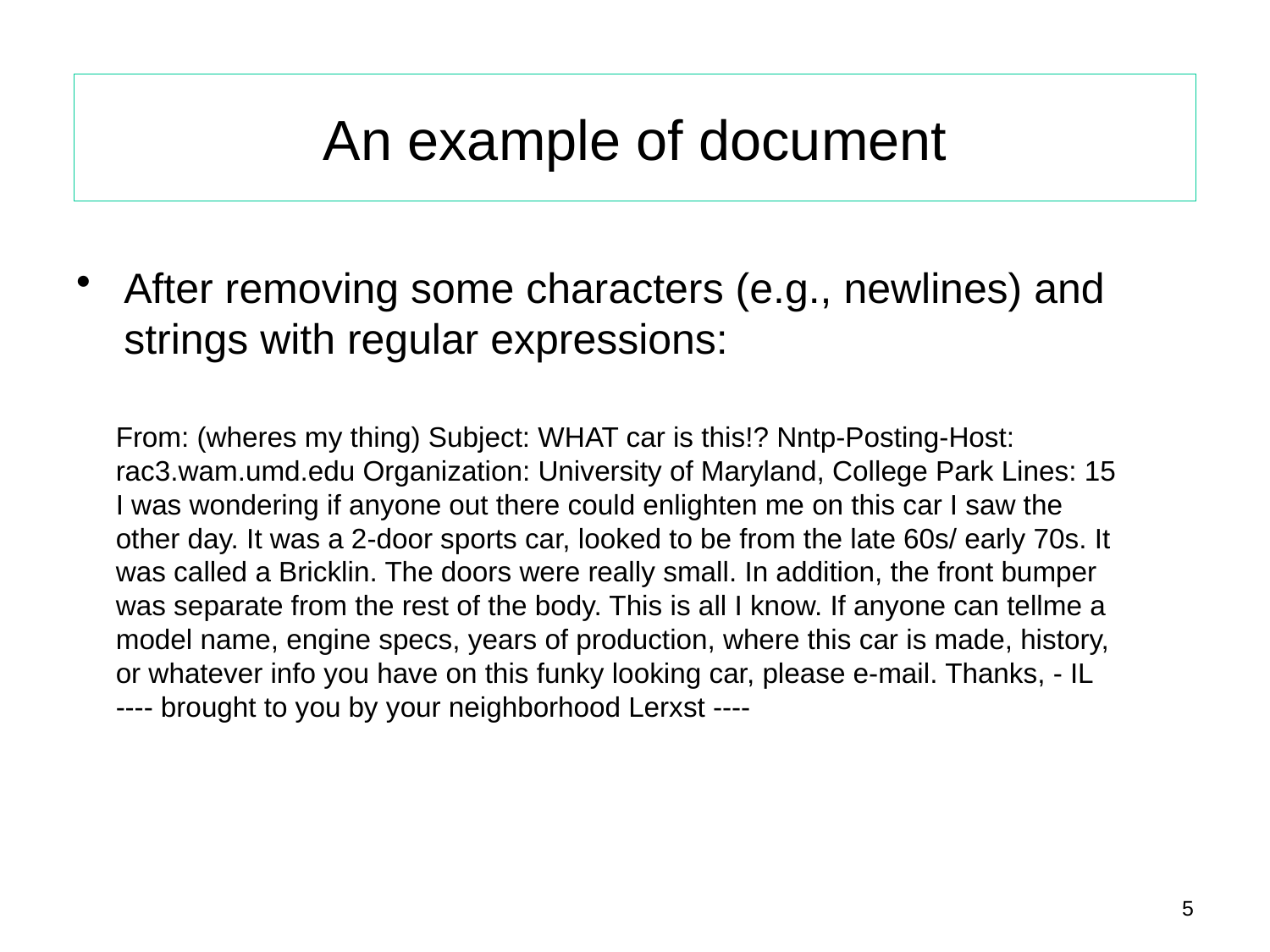

# An example of document
After removing some characters (e.g., newlines) and strings with regular expressions:
From: (wheres my thing) Subject: WHAT car is this!? Nntp-Posting-Host: rac3.wam.umd.edu Organization: University of Maryland, College Park Lines: 15 I was wondering if anyone out there could enlighten me on this car I saw the other day. It was a 2-door sports car, looked to be from the late 60s/ early 70s. It was called a Bricklin. The doors were really small. In addition, the front bumper was separate from the rest of the body. This is all I know. If anyone can tellme a model name, engine specs, years of production, where this car is made, history, or whatever info you have on this funky looking car, please e-mail. Thanks, - IL ---- brought to you by your neighborhood Lerxst ----
5